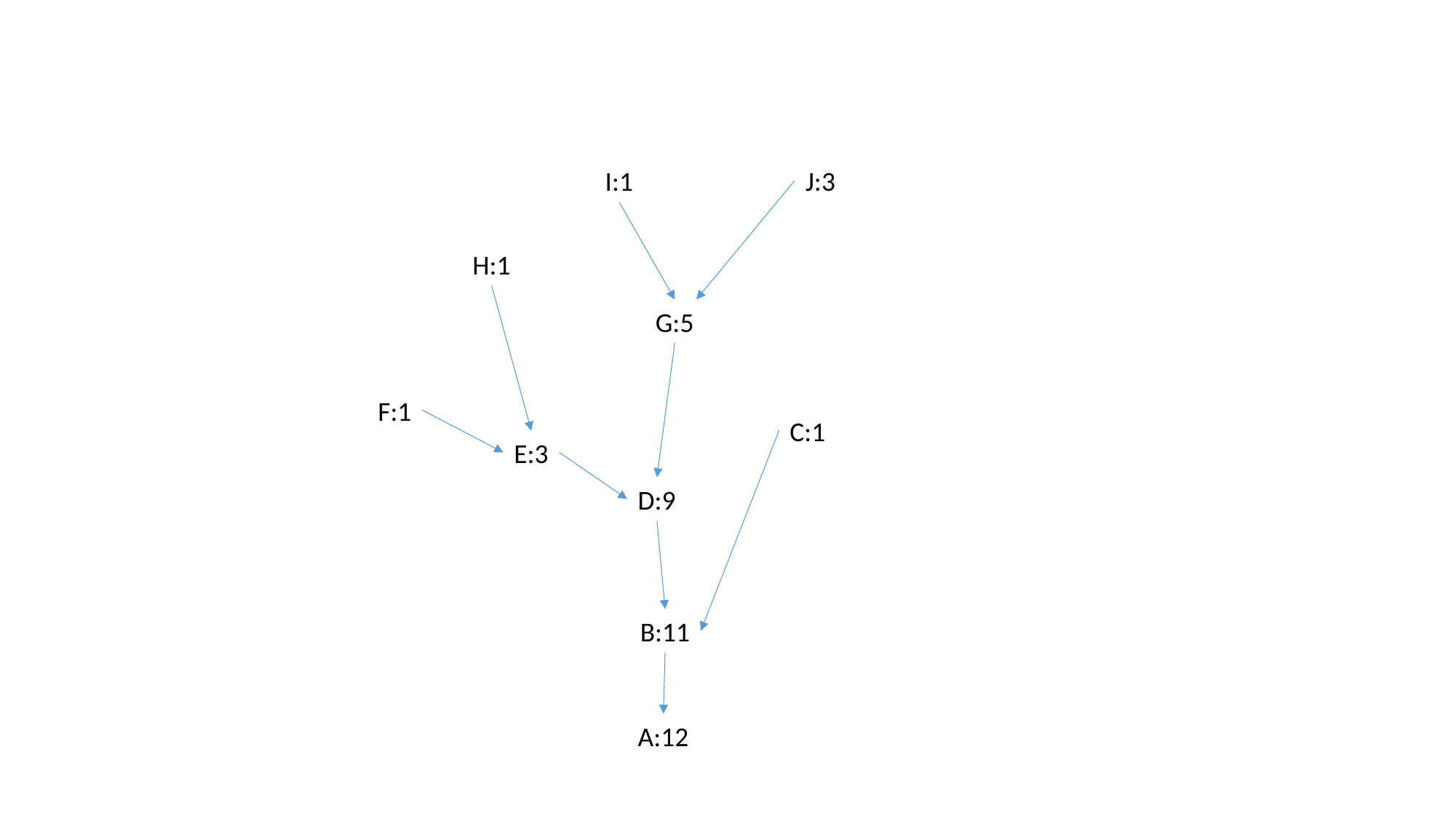

I:1
J:3
H:1
G:5
F:1
C:1
E:3
D:9
B:11
A:12